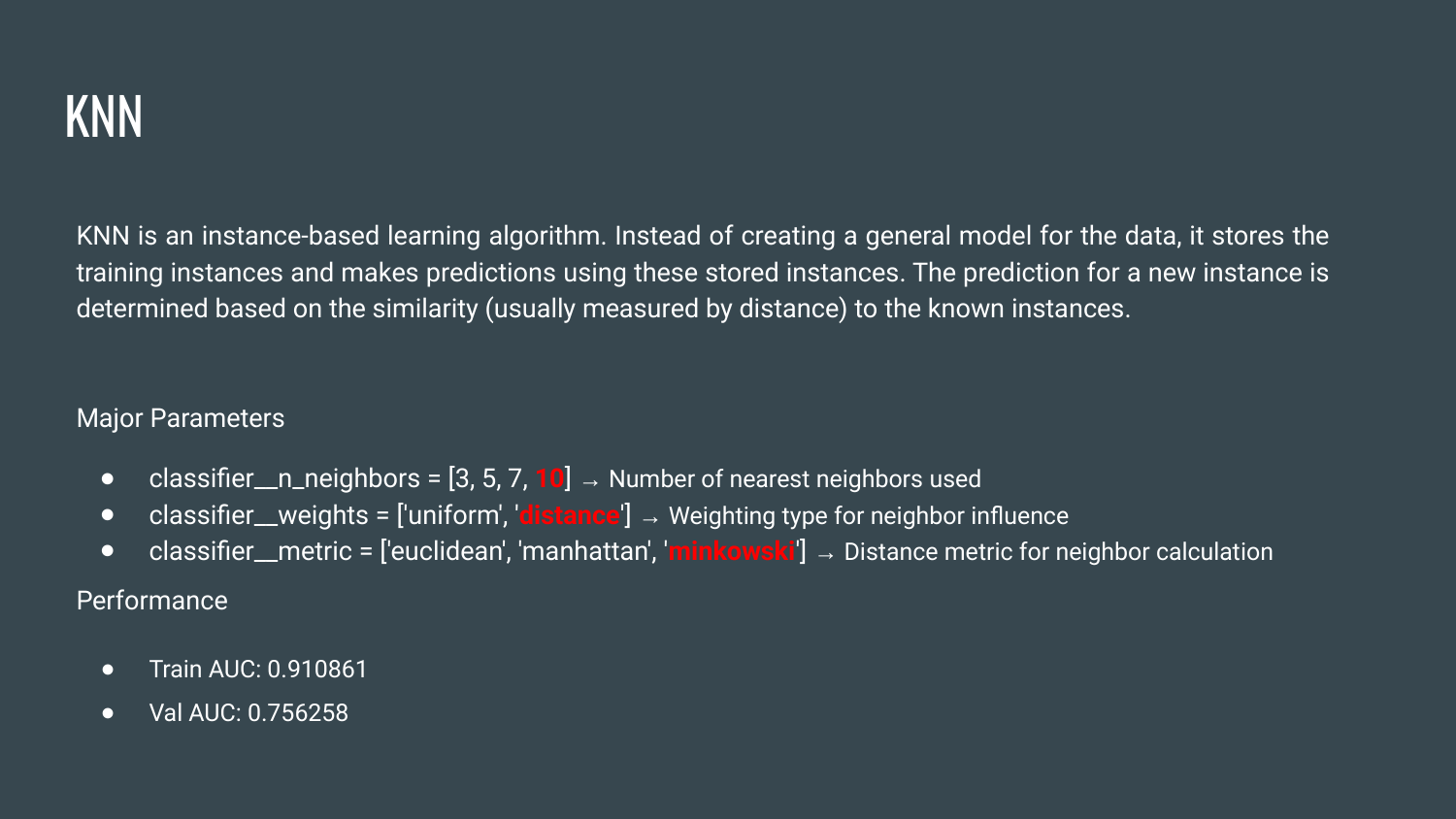

# KNN
KNN is an instance-based learning algorithm. Instead of creating a general model for the data, it stores the training instances and makes predictions using these stored instances. The prediction for a new instance is determined based on the similarity (usually measured by distance) to the known instances.

Major Parameters
classifier__n_neighbors = [3, 5, 7, 10] → Number of nearest neighbors used
classifier__weights = ['uniform', 'distance'] → Weighting type for neighbor influence
classifier__metric = ['euclidean', 'manhattan', 'minkowski'] → Distance metric for neighbor calculation
Performance
Train AUC: 0.910861
Val AUC: 0.756258